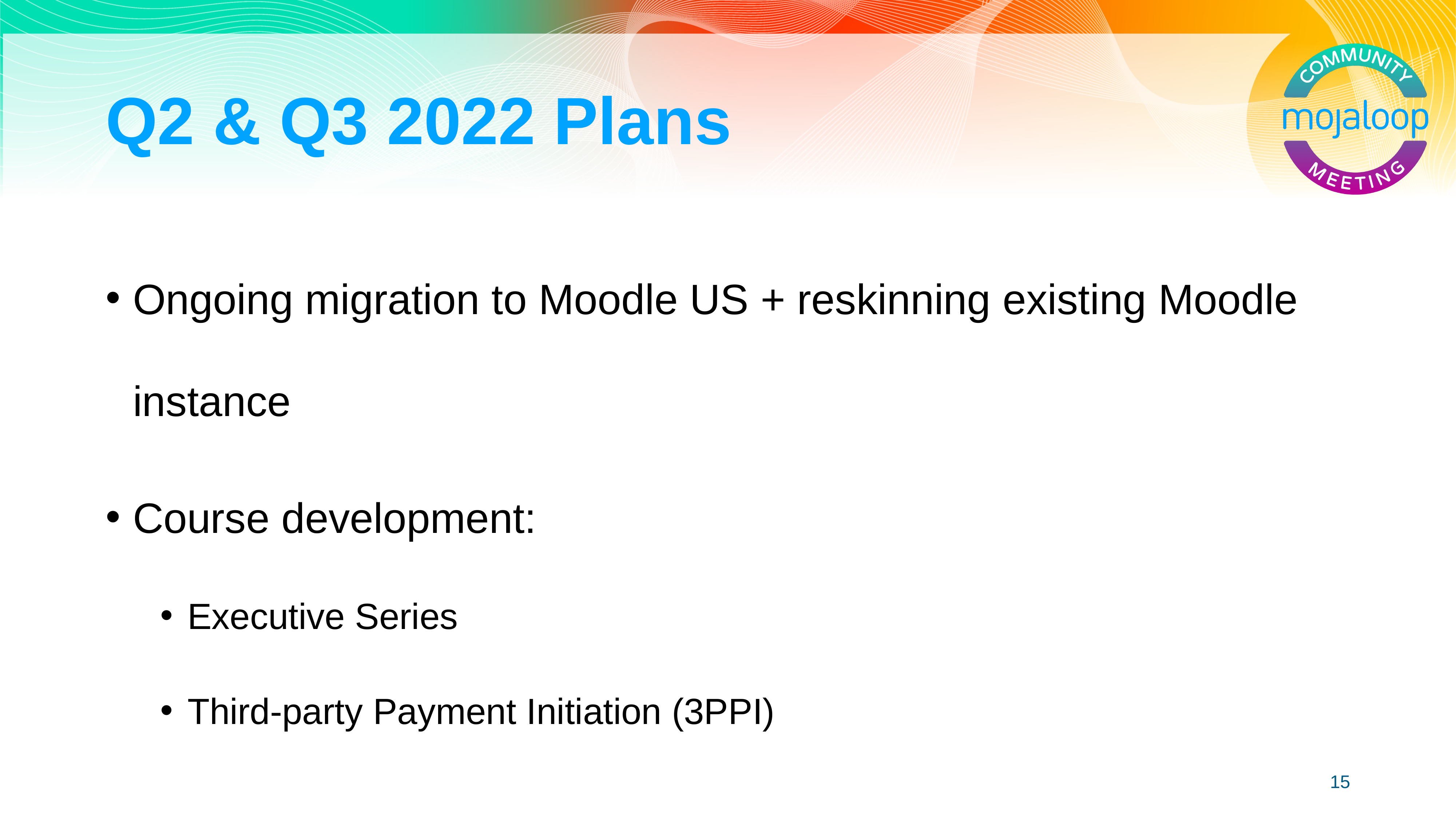

# Q2 & Q3 2022 Plans
Ongoing migration to Moodle US + reskinning existing Moodle instance
Course development:
Executive Series
Third-party Payment Initiation (3PPI)
15